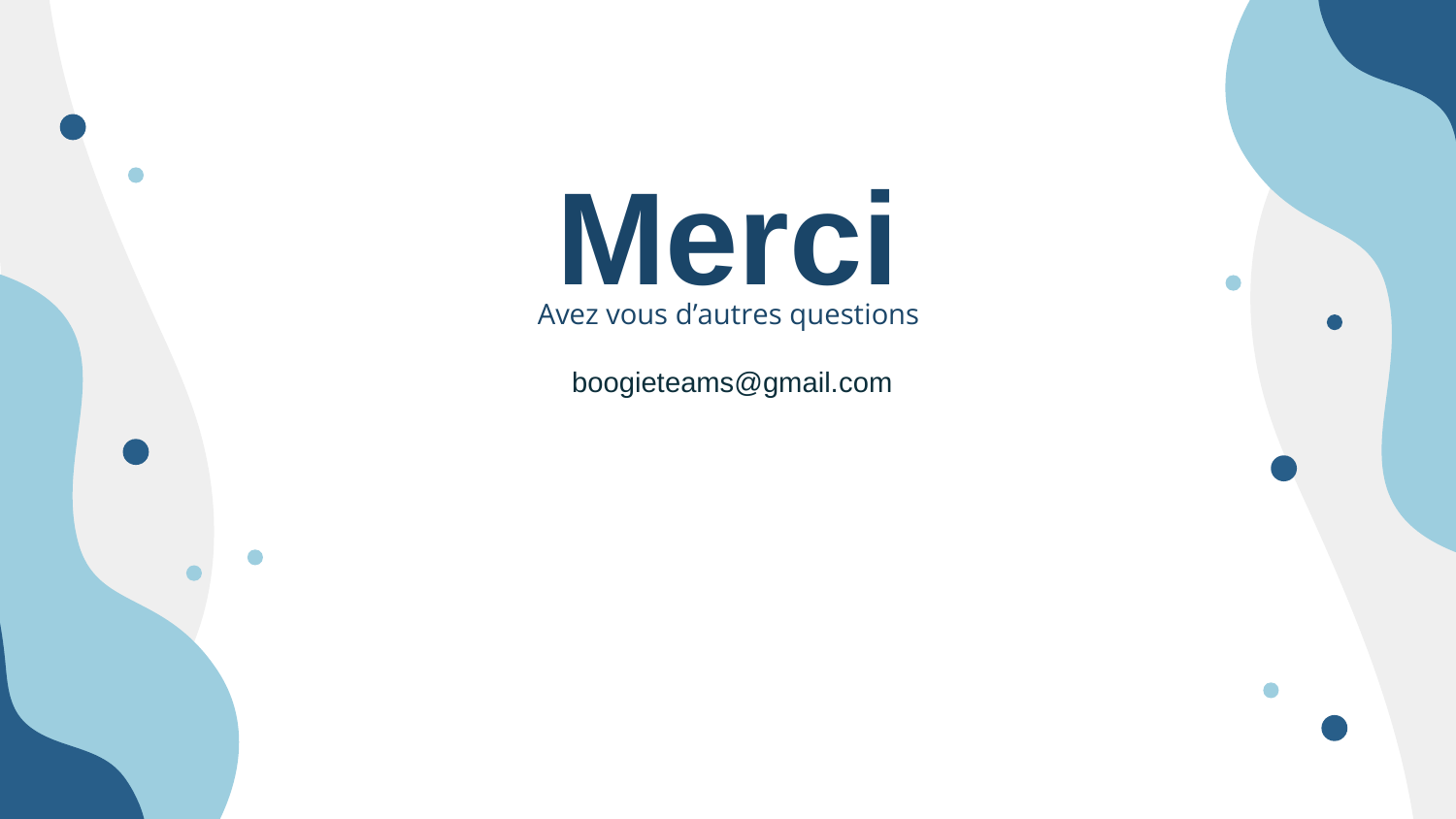

# Merci
Avez vous d’autres questions

boogieteams@gmail.com